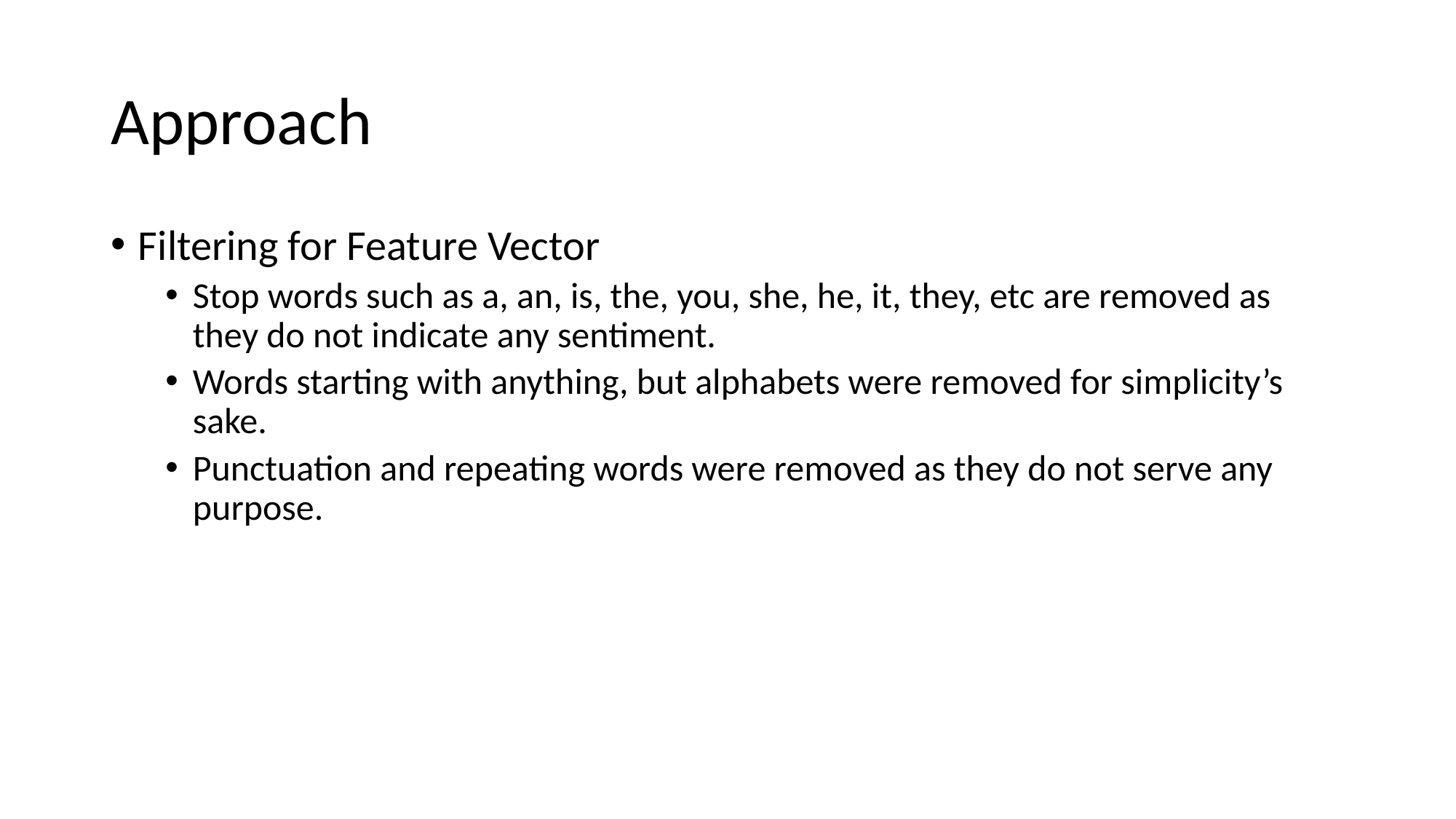

# Approach
Filtering for Feature Vector
Stop words such as a, an, is, the, you, she, he, it, they, etc are removed as they do not indicate any sentiment.
Words starting with anything, but alphabets were removed for simplicity’s sake.
Punctuation and repeating words were removed as they do not serve any purpose.